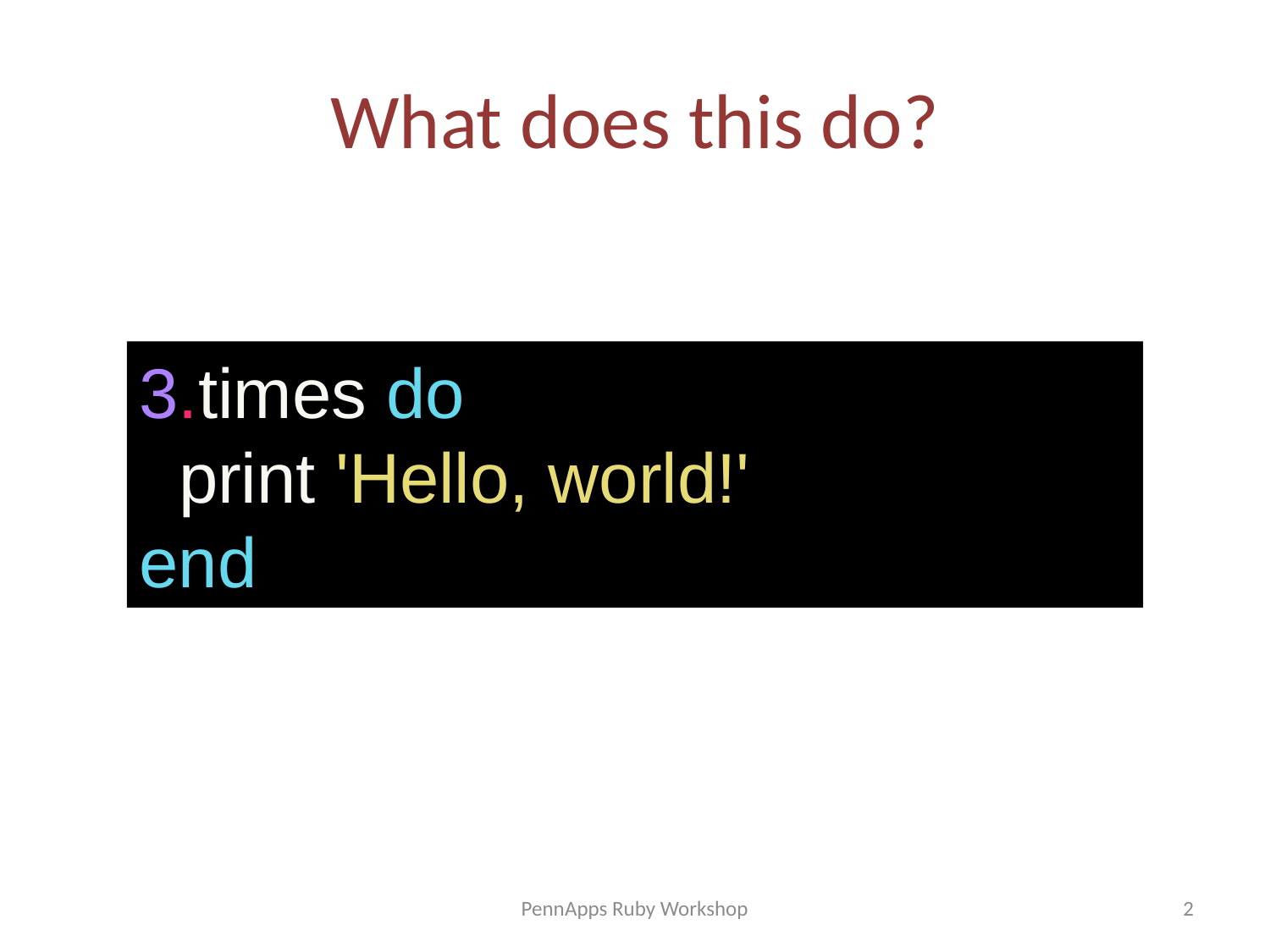

# What does this do?
3.times do
  print 'Hello, world!'
end
PennApps Ruby Workshop
2